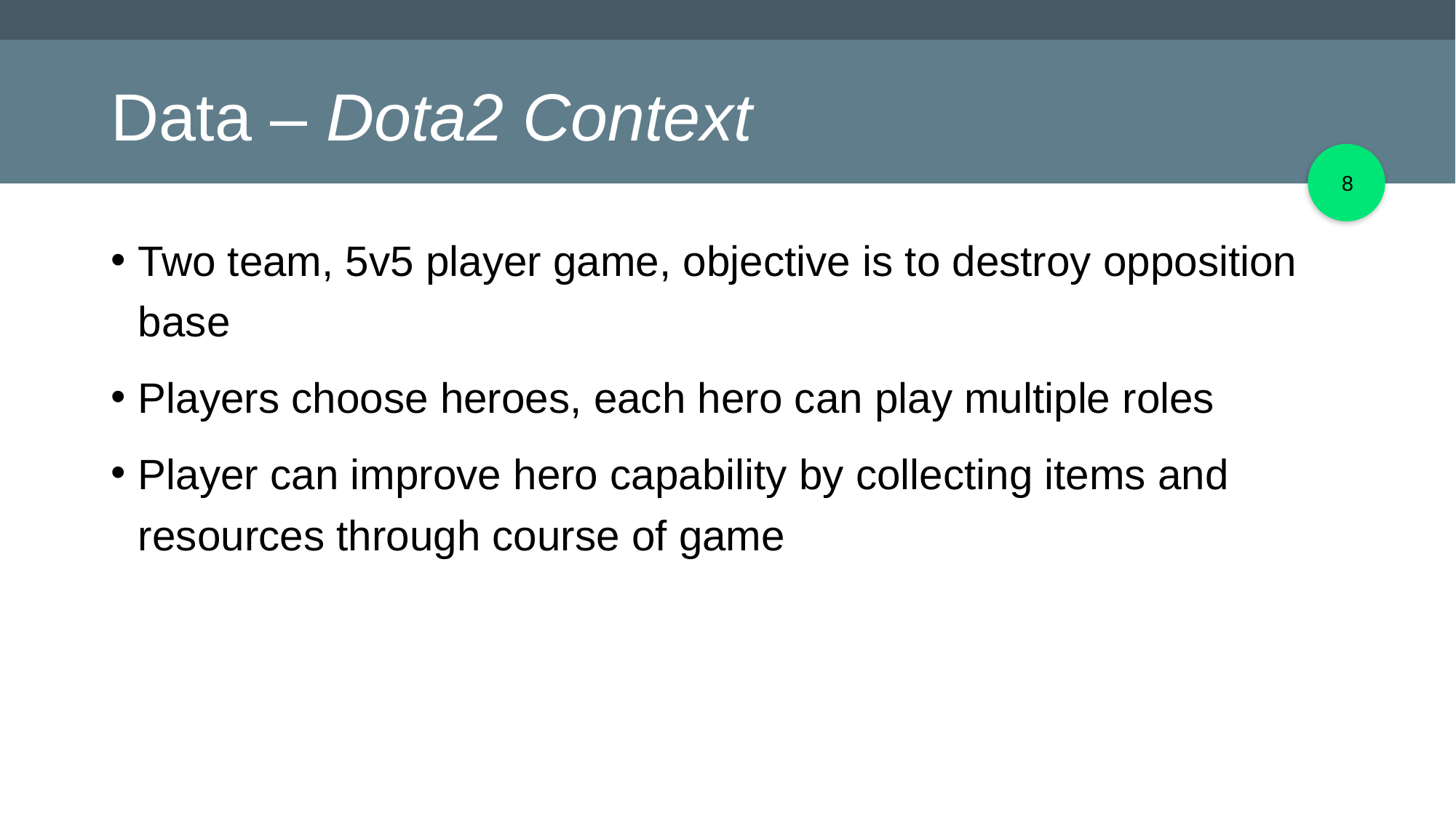

# Data – Dota2 Context
8
Two team, 5v5 player game, objective is to destroy opposition base
Players choose heroes, each hero can play multiple roles
Player can improve hero capability by collecting items and resources through course of game